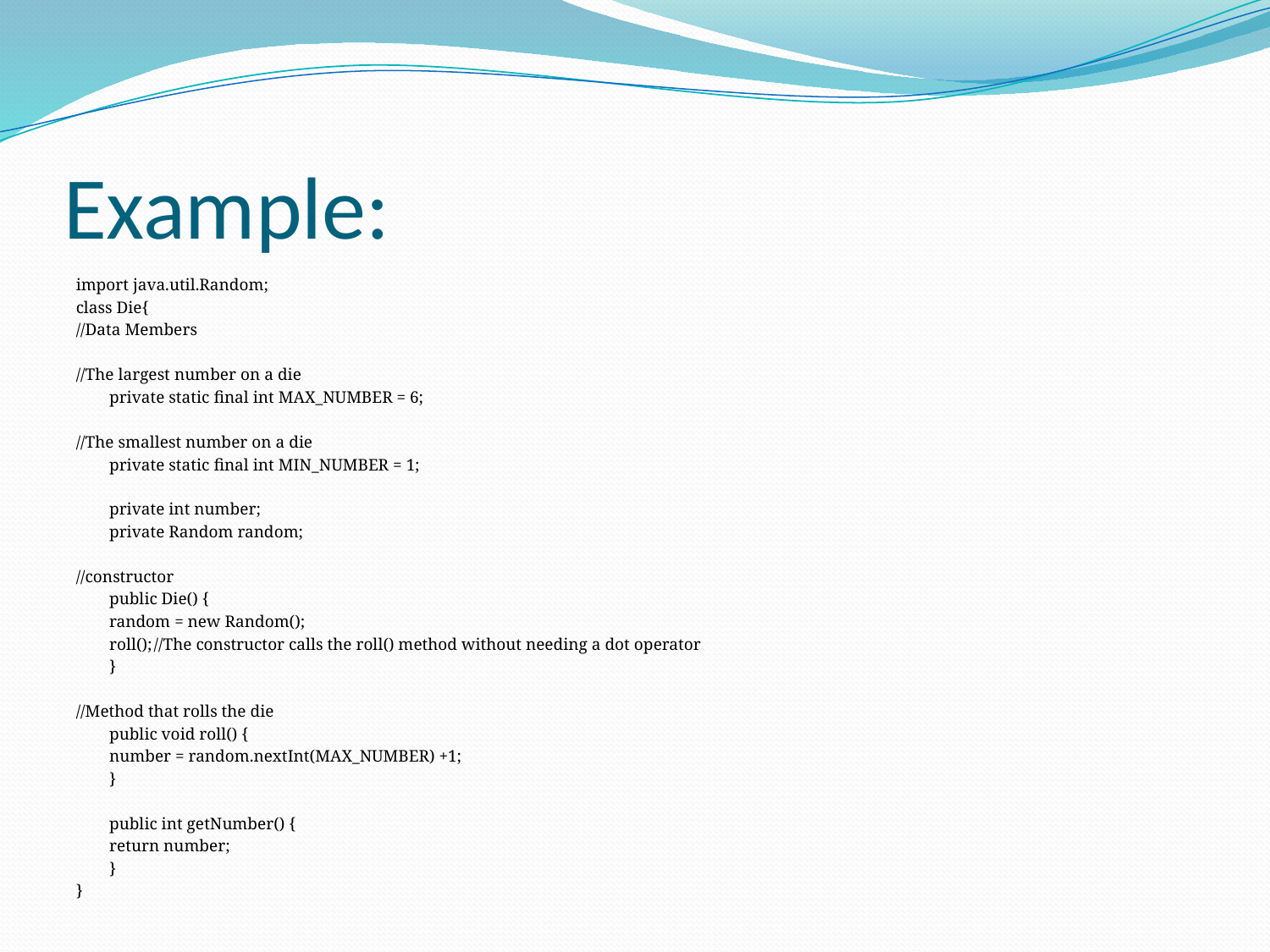

# Example:
import java.util.Random;
class Die{
//Data Members

//The largest number on a die
	private static final int MAX_NUMBER = 6;

//The smallest number on a die
	private static final int MIN_NUMBER = 1;

	private int number;
	private Random random;

//constructor
	public Die() {
		random = new Random();
		roll();		//The constructor calls the roll() method without needing a dot operator
	}

//Method that rolls the die
	public void roll() {
		number = random.nextInt(MAX_NUMBER) +1;
	}

		public int getNumber() {
		return number;
	}
}